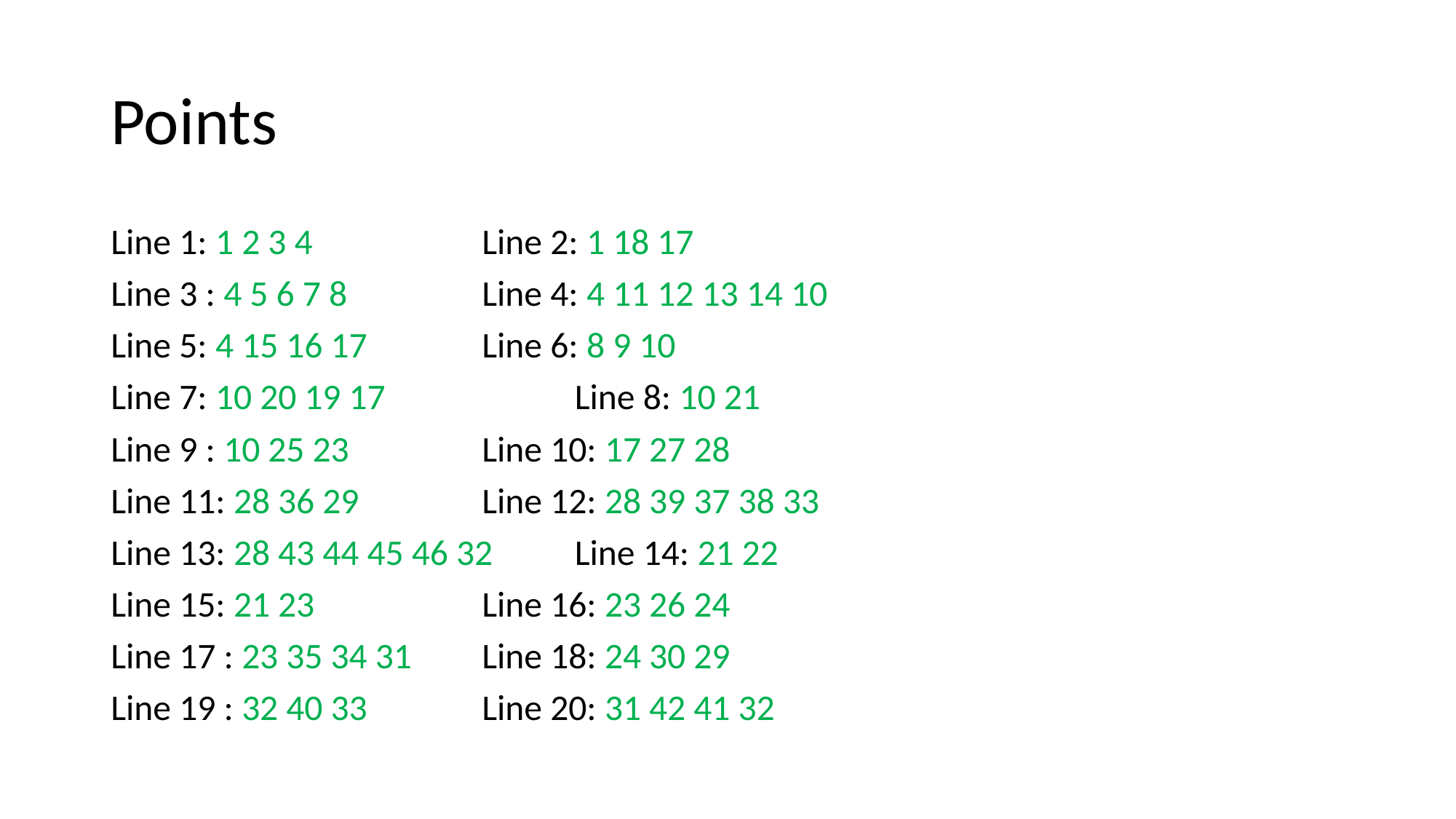

# Points
Line 1: 1 2 3 4		Line 2: 1 18 17
Line 3 : 4 5 6 7 8		Line 4: 4 11 12 13 14 10
Line 5: 4 15 16 17		Line 6: 8 9 10
Line 7: 10 20 19 17 		Line 8: 10 21
Line 9 : 10 25 23		Line 10: 17 27 28
Line 11: 28 36 29		Line 12: 28 39 37 38 33
Line 13: 28 43 44 45 46 32	Line 14: 21 22
Line 15: 21 23		Line 16: 23 26 24
Line 17 : 23 35 34 31	Line 18: 24 30 29
Line 19 : 32 40 33		Line 20: 31 42 41 32